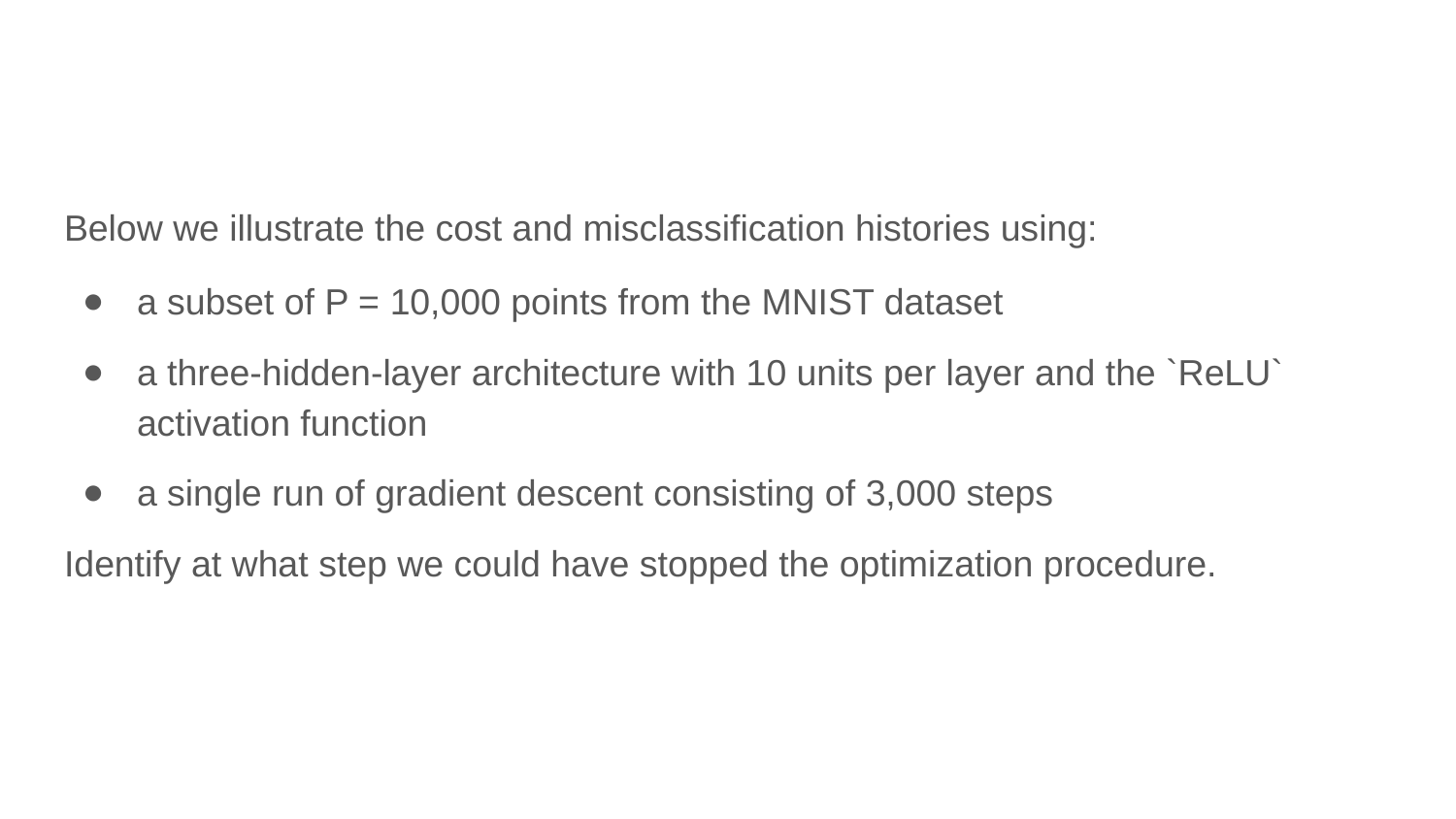

Below we illustrate the cost and misclassification histories using:
a subset of P = 10,000 points from the MNIST dataset
a three-hidden-layer architecture with 10 units per layer and the `ReLU` activation function
a single run of gradient descent consisting of 3,000 steps
Identify at what step we could have stopped the optimization procedure.